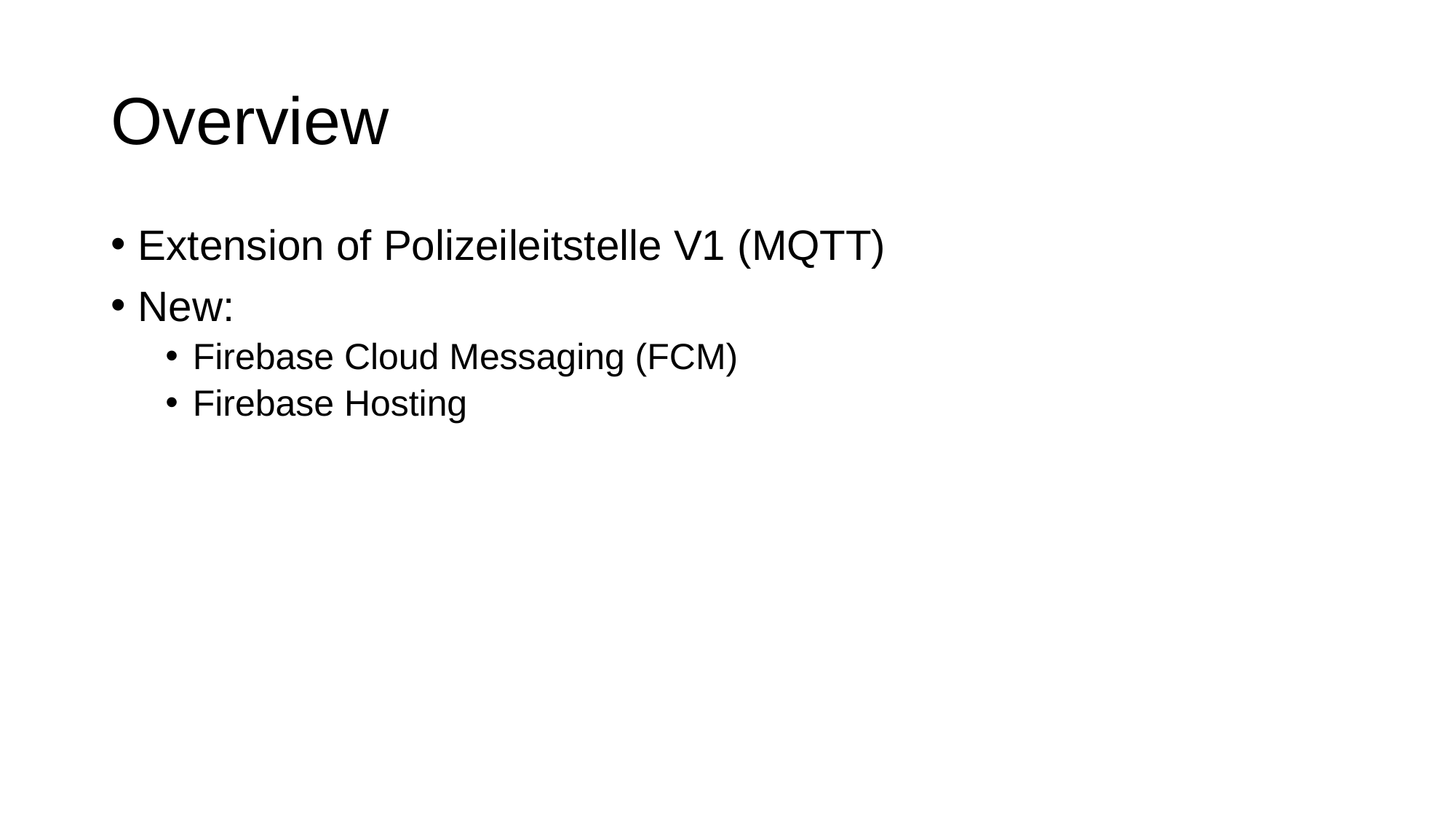

# Overview
Extension of Polizeileitstelle V1 (MQTT)
New:
Firebase Cloud Messaging (FCM)
Firebase Hosting